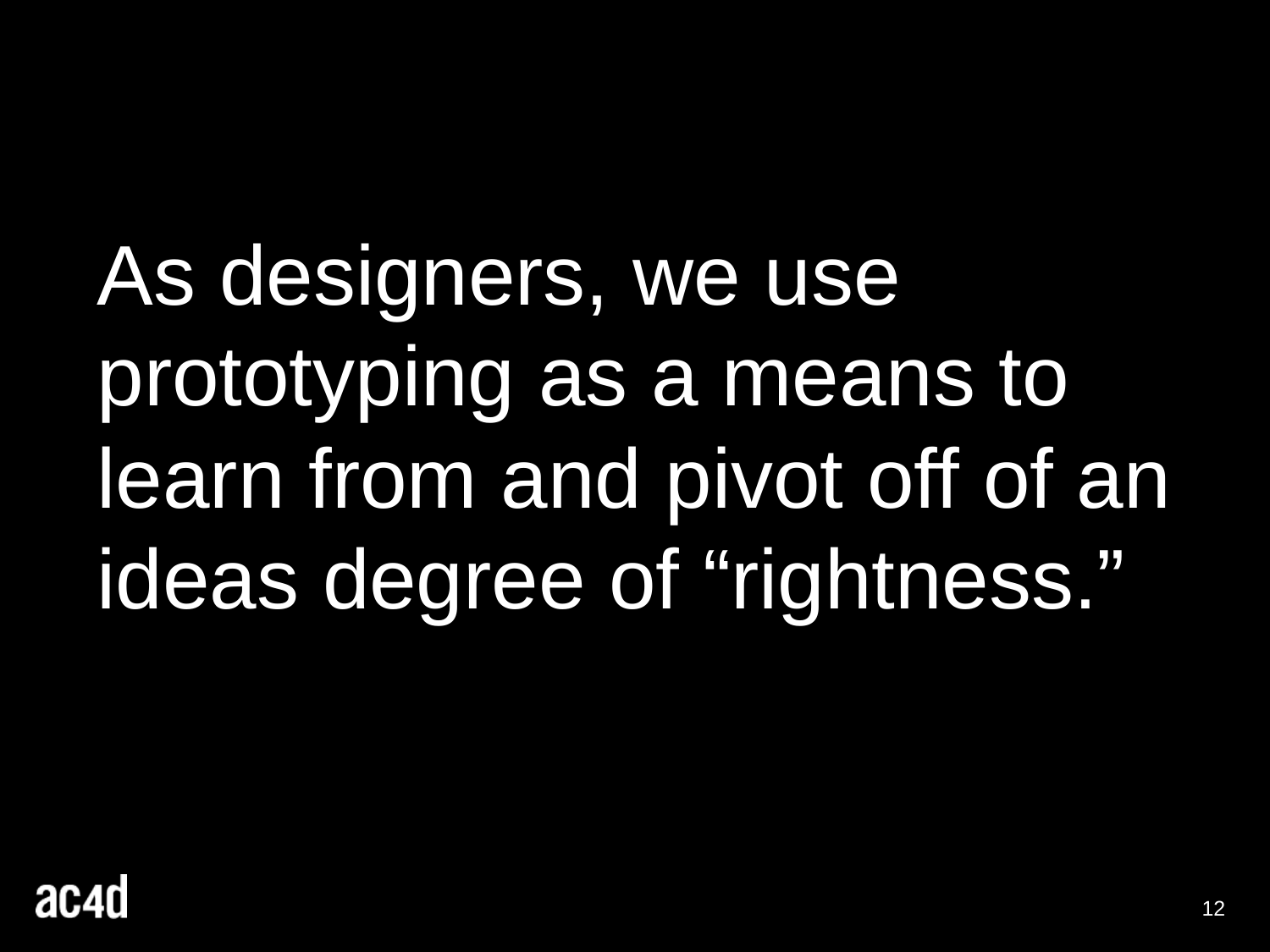

As designers, we use prototyping as a means to learn from and pivot off of an ideas degree of “rightness.”
12